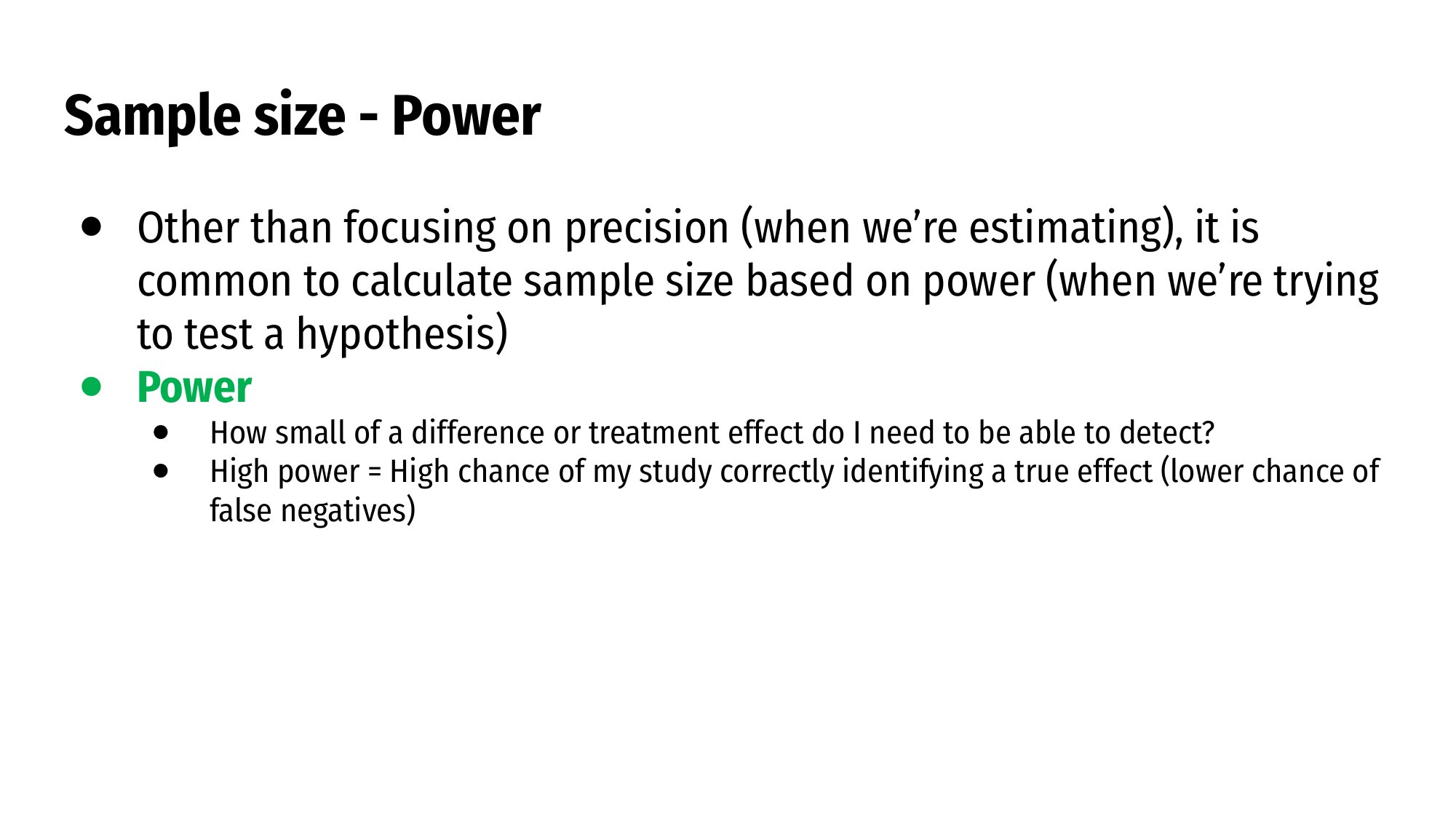

# Sample size - Power
Other than focusing on precision (when we’re estimating), it is common to calculate sample size based on power (when we’re trying to test a hypothesis)
Power
How small of a difference or treatment effect do I need to be able to detect?
High power = High chance of my study correctly identifying a true effect (lower chance of false negatives)